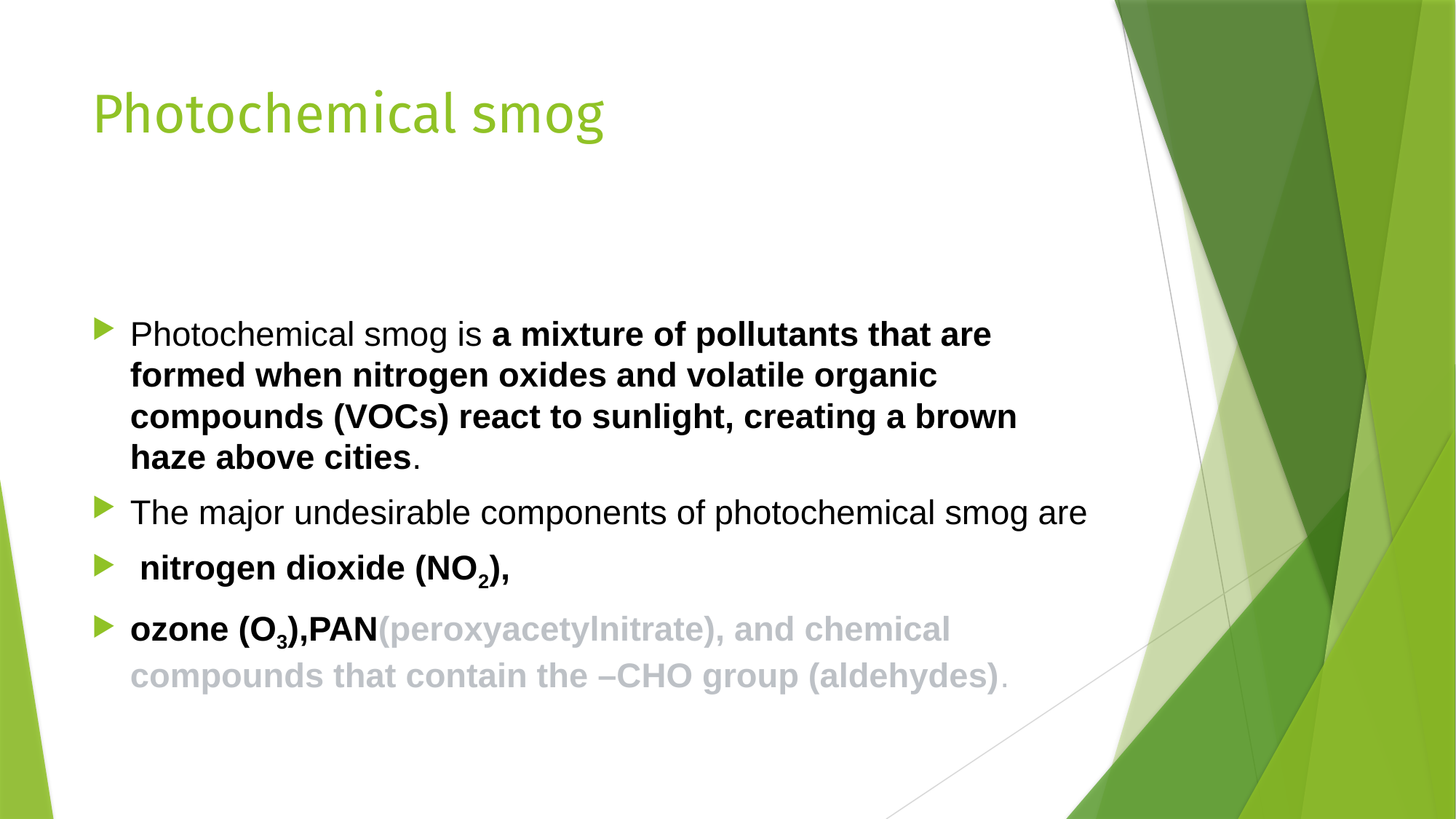

# Photochemical smog

Photochemical smog is a mixture of pollutants that are formed when nitrogen oxides and volatile organic compounds (VOCs) react to sunlight, creating a brown haze above cities.
The major undesirable components of photochemical smog are
 nitrogen dioxide (NO2),
ozone (O3),PAN(peroxyacetylnitrate), and chemical compounds that contain the –CHO group (aldehydes).